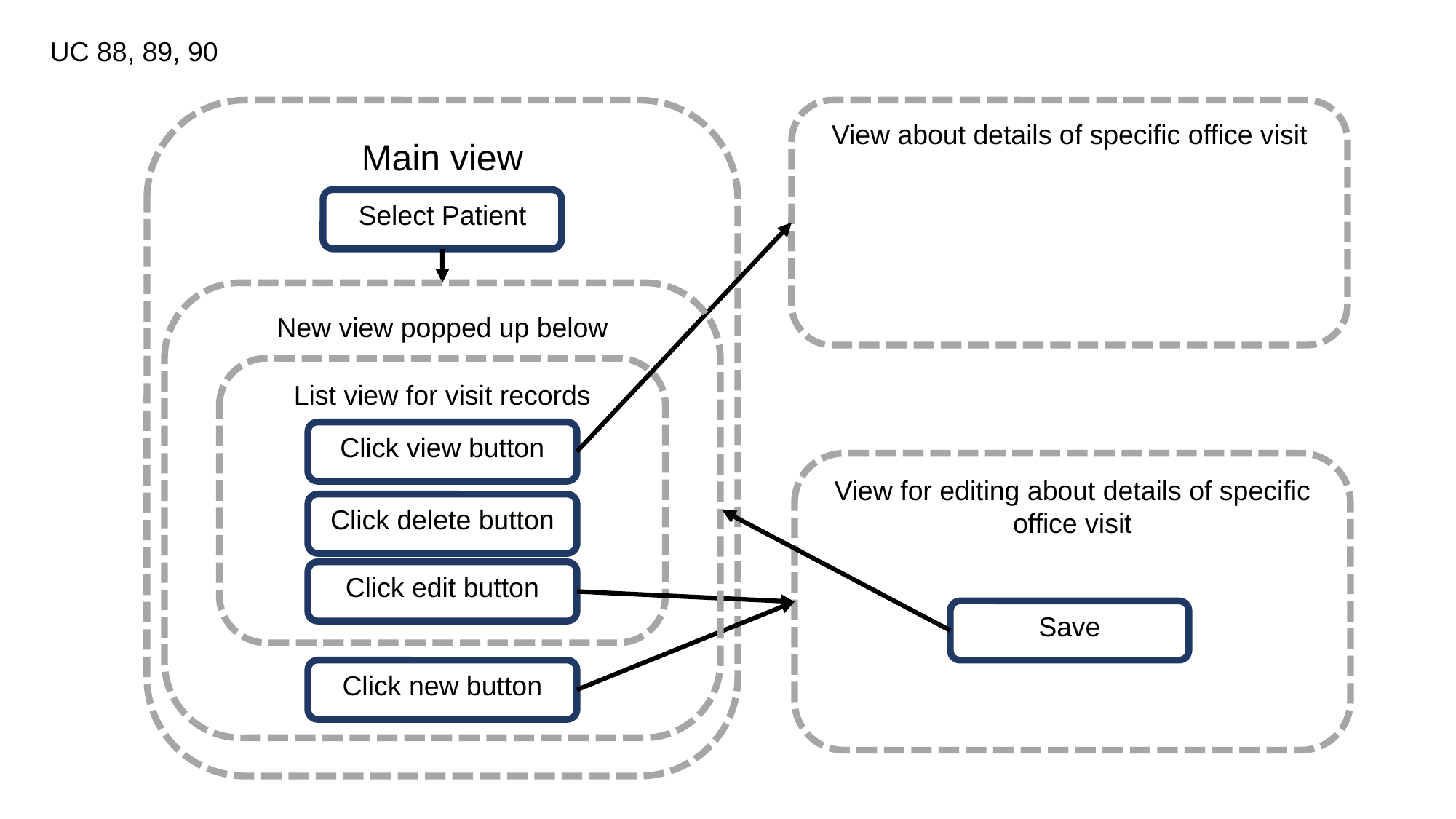

UC 88, 89, 90
Main view
View about details of specific office visit

Select Patient
New view popped up below
List view for visit records
Click view button
View for editing about details of specific office visit

Click delete button
Click edit button
Save
Click new button